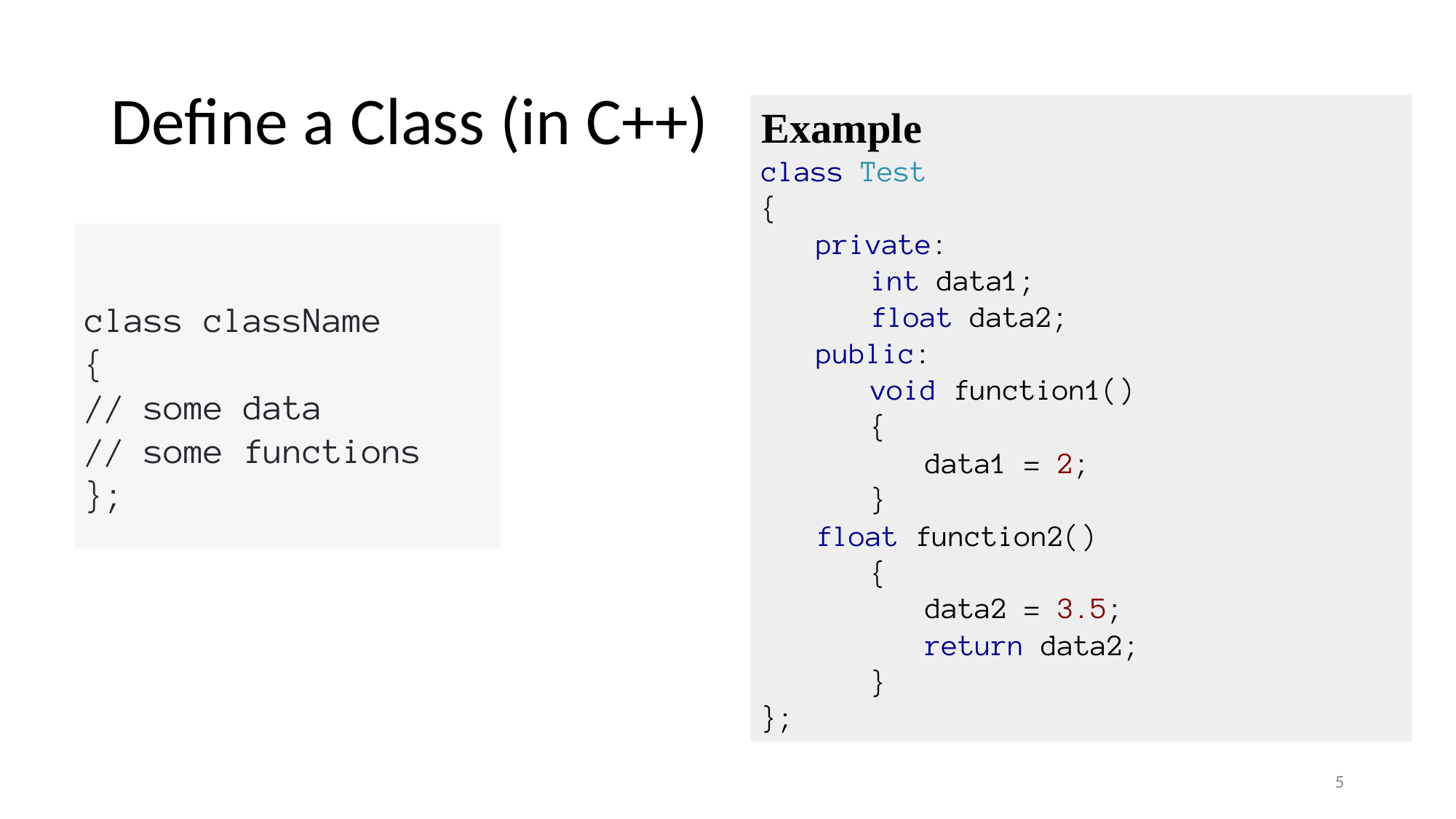

# Define a Class (in C++)
Example
class Test
{
private:
int data1;
float data2;
public:
void function1()
{
data1 = 2;
}
float function2()
{
data2 = 3.5;
return data2;
}
};

class className
{
// some data
// some functions
};
5